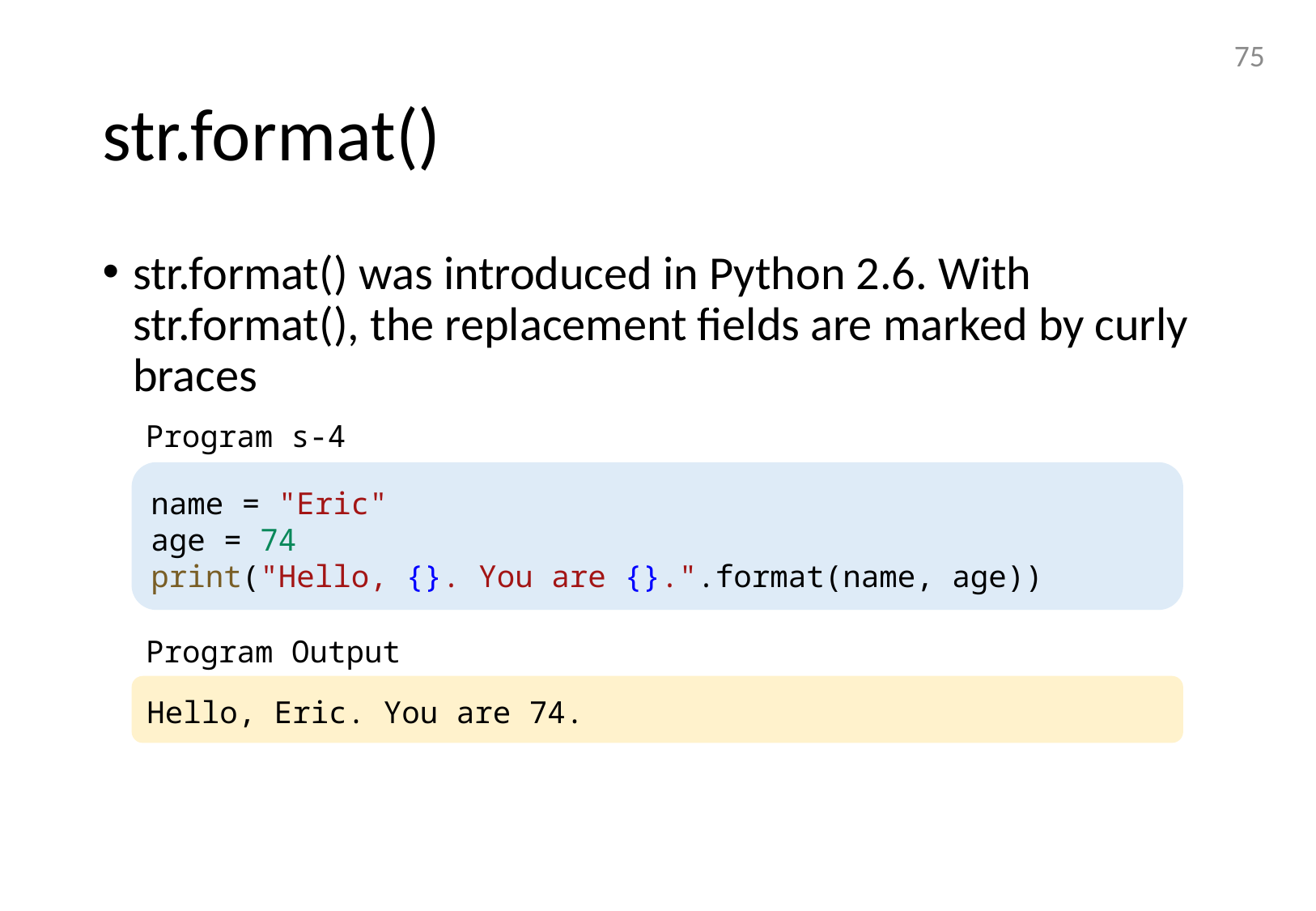

75
# str.format()
str.format() was introduced in Python 2.6. With str.format(), the replacement fields are marked by curly braces
Program s-4
name = "Eric"
age = 74
print("Hello, {}. You are {}.".format(name, age))
Program Output
Hello, Eric. You are 74.